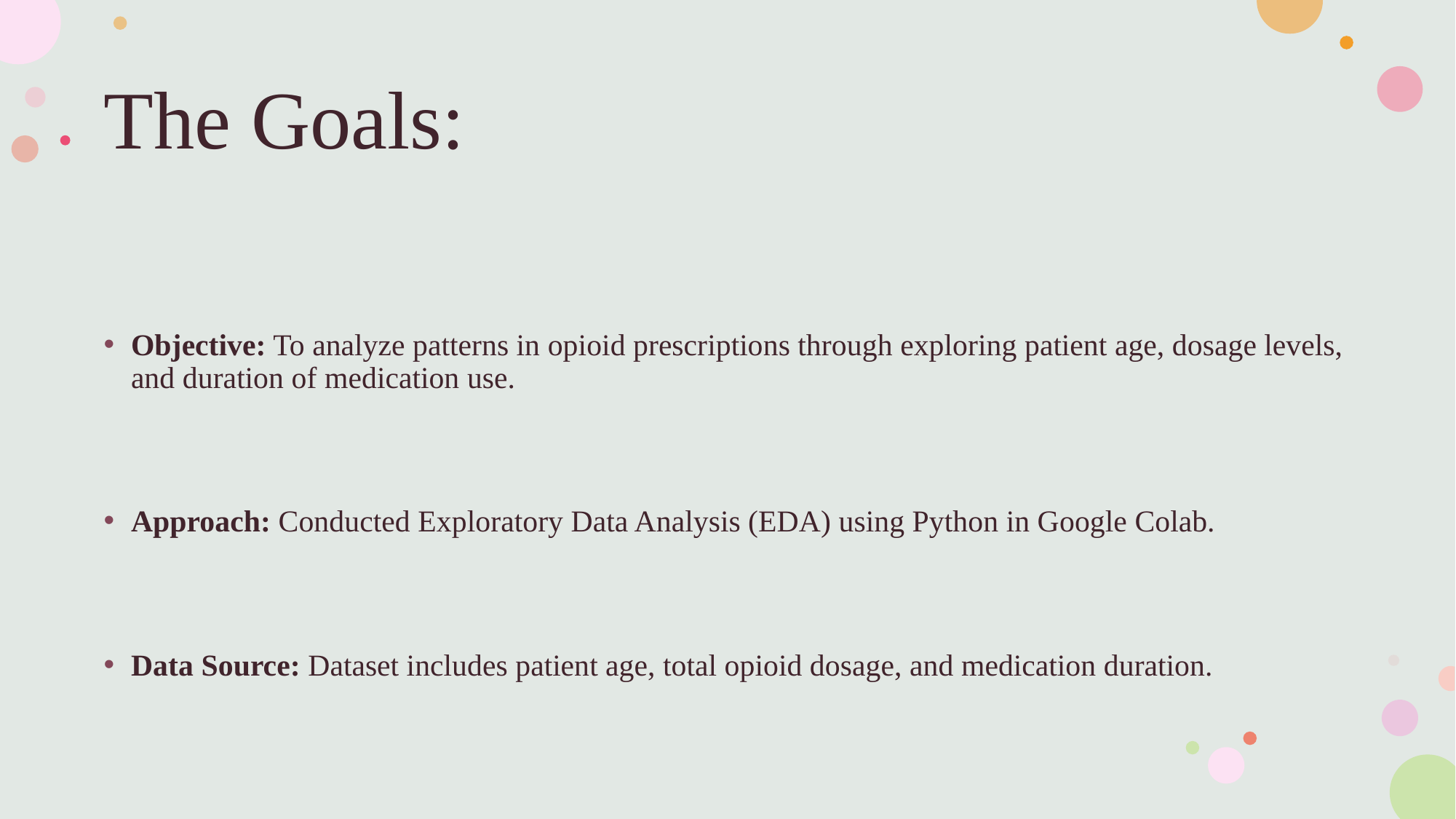

# The Goals:
Objective: To analyze patterns in opioid prescriptions through exploring patient age, dosage levels, and duration of medication use.

Approach: Conducted Exploratory Data Analysis (EDA) using Python in Google Colab.

Data Source: Dataset includes patient age, total opioid dosage, and medication duration.